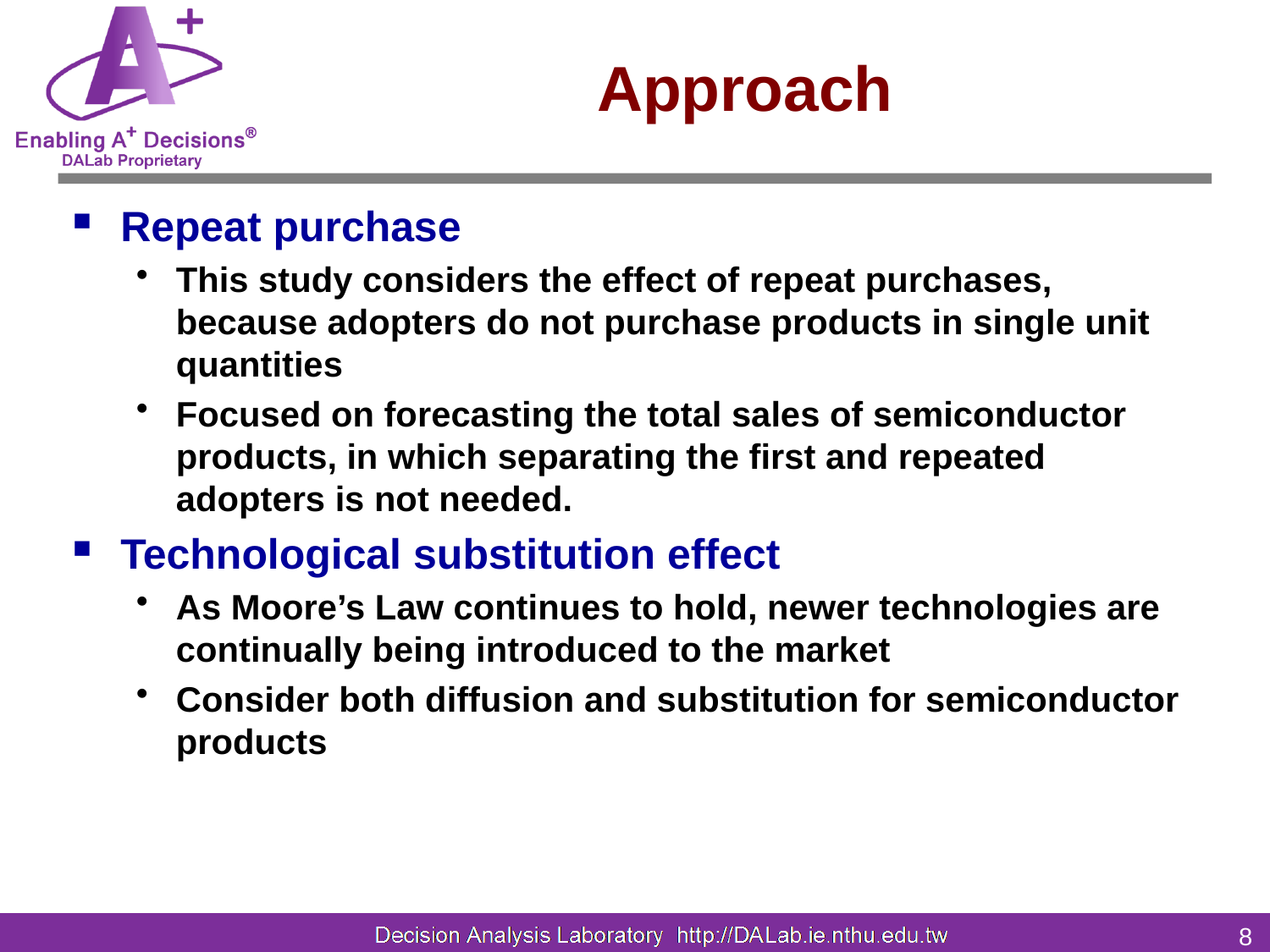

# Approach
Repeat purchase
This study considers the effect of repeat purchases, because adopters do not purchase products in single unit quantities
Focused on forecasting the total sales of semiconductor products, in which separating the first and repeated adopters is not needed.
Technological substitution effect
As Moore’s Law continues to hold, newer technologies are continually being introduced to the market
Consider both diffusion and substitution for semiconductor products

8